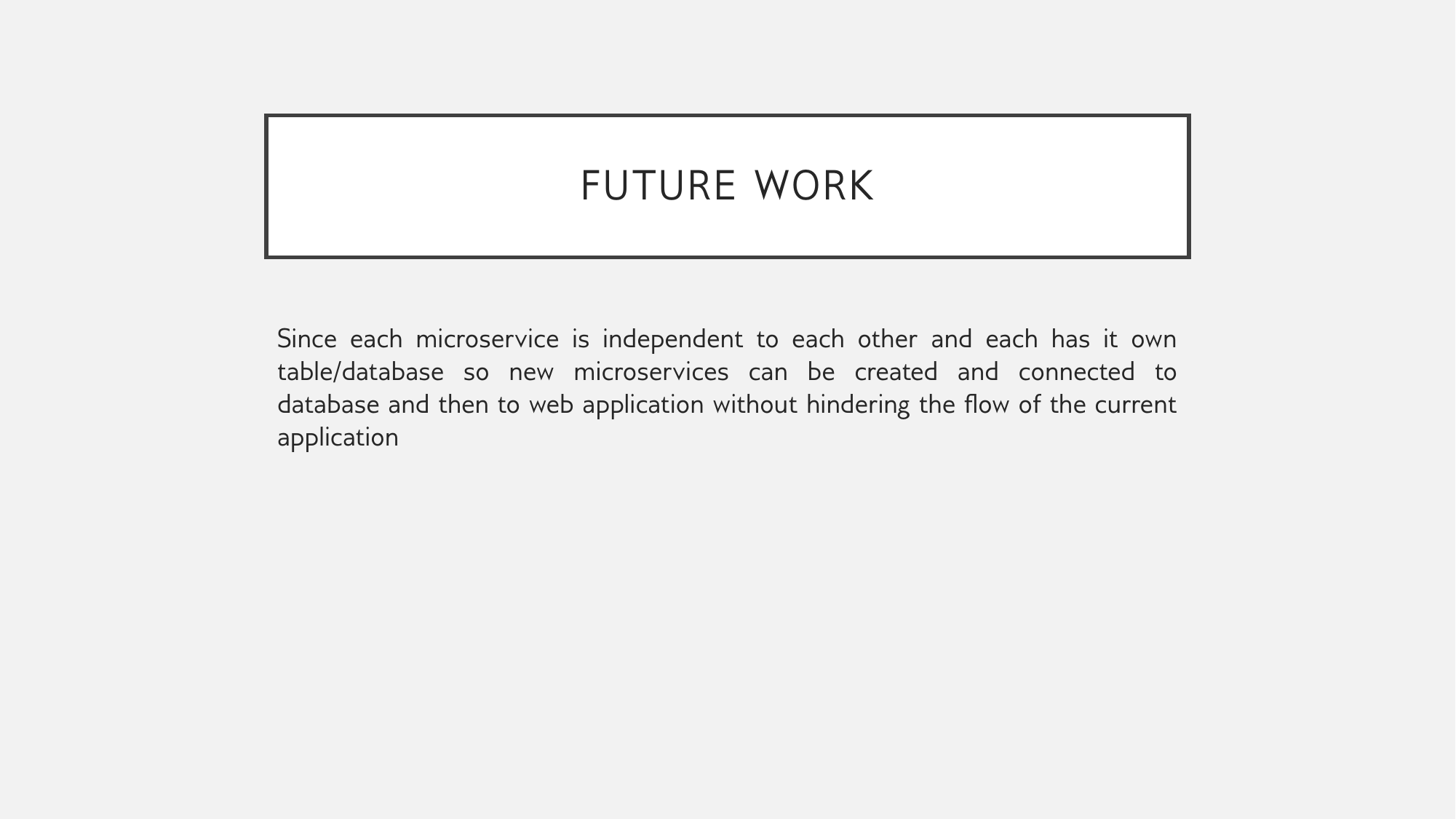

# Future work
Since each microservice is independent to each other and each has it own table/database so new microservices can be created and connected to database and then to web application without hindering the flow of the current application